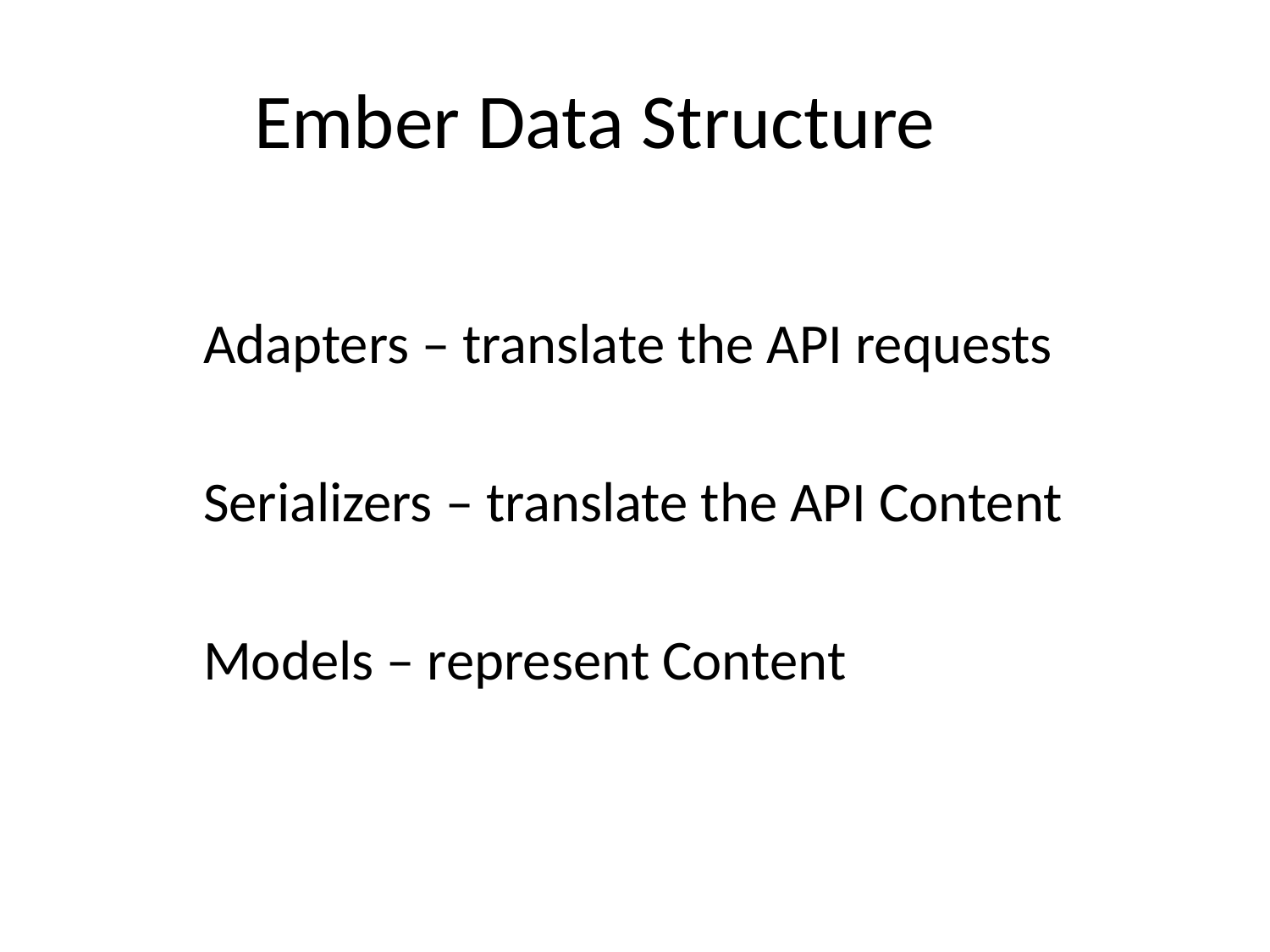

# Ember Data Structure

	Adapters – translate the API requests

	Serializers – translate the API Content

	Models – represent Content